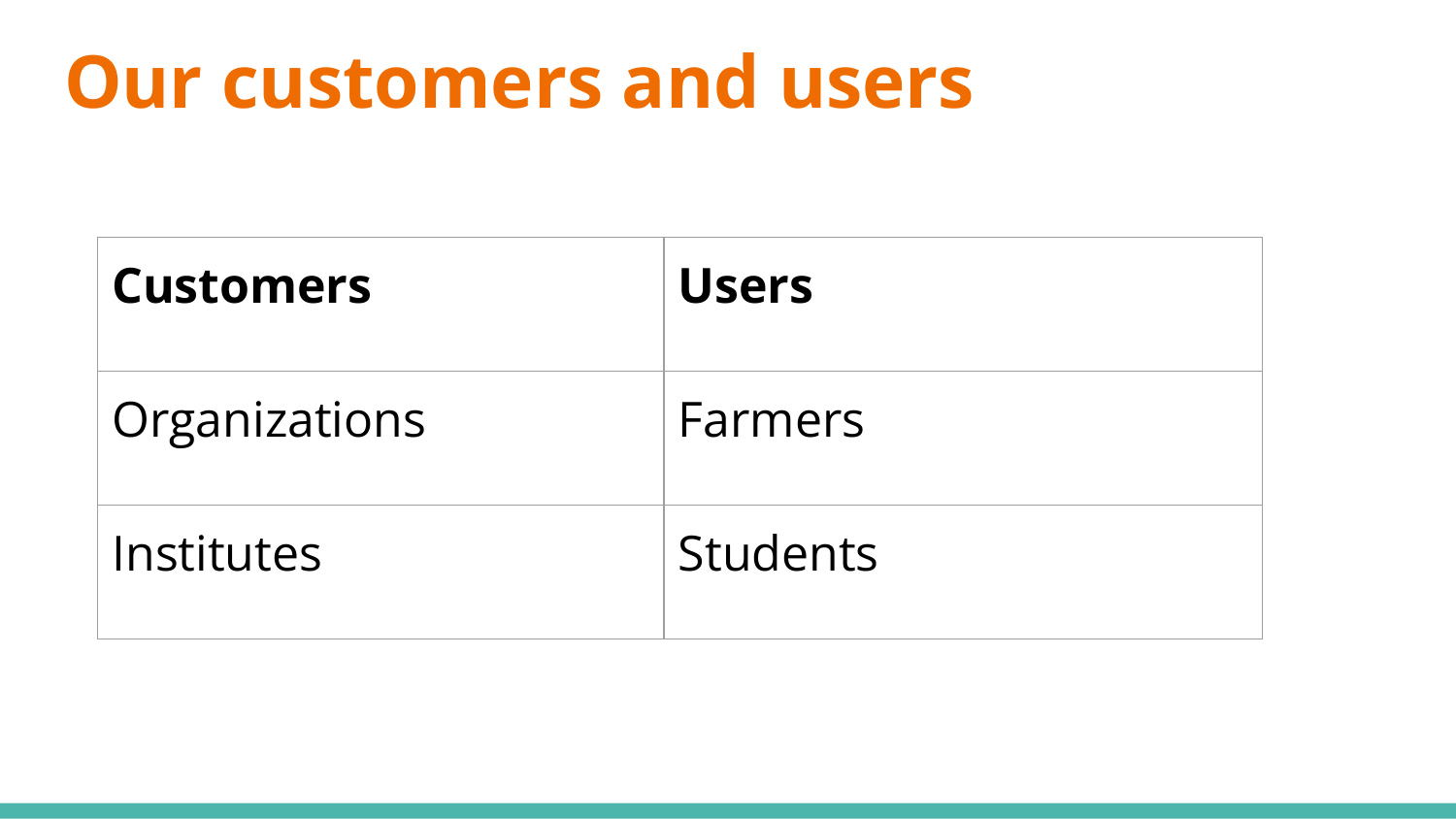

# Our customers and users
| Customers | Users |
| --- | --- |
| Organizations | Farmers |
| Institutes | Students |